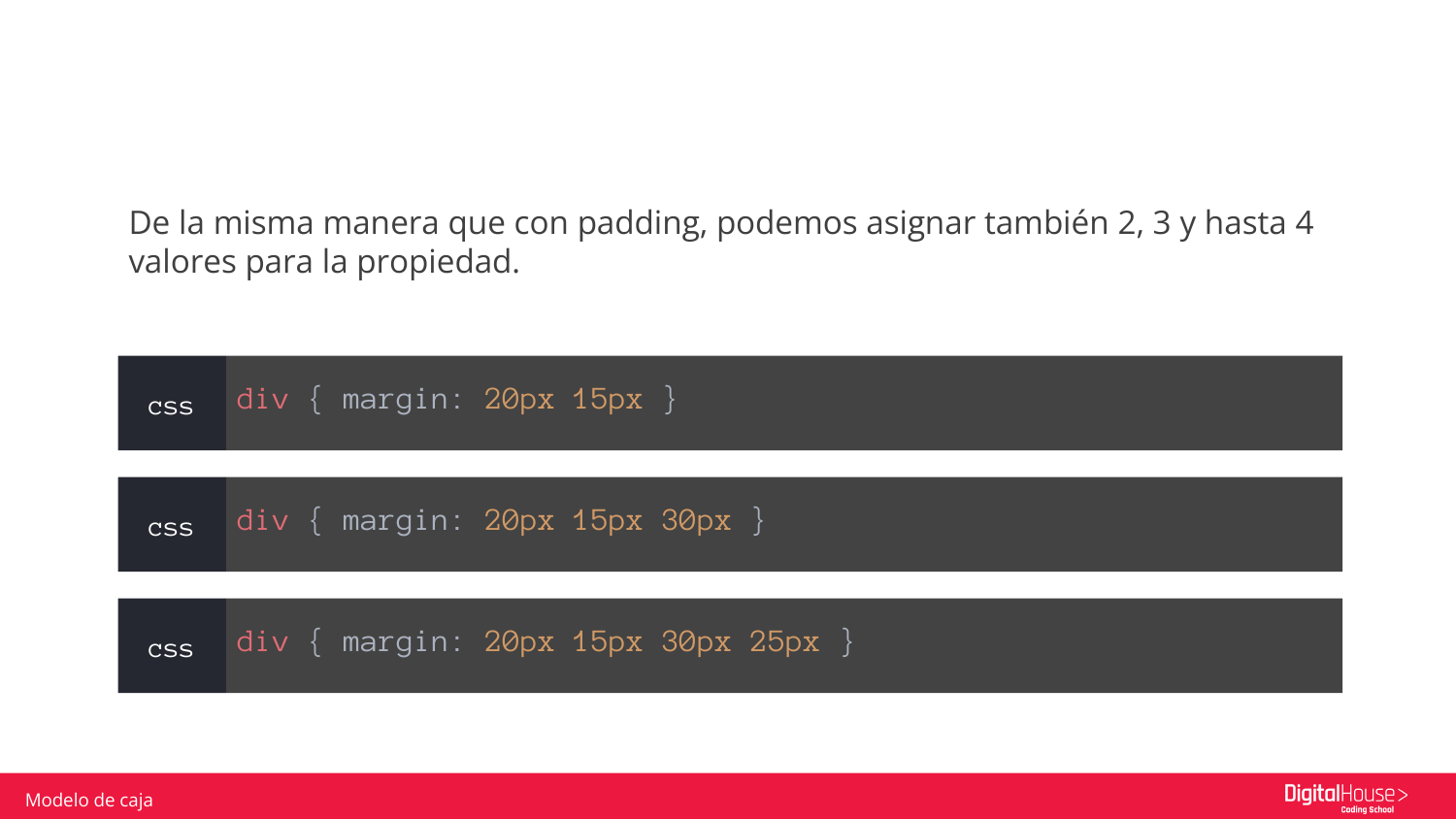

De la misma manera que con padding, podemos asignar también 2, 3 y hasta 4 valores para la propiedad.
div { margin: 20px 15px }
css
div { margin: 20px 15px 30px }
css
div { margin: 20px 15px 30px 25px }
css